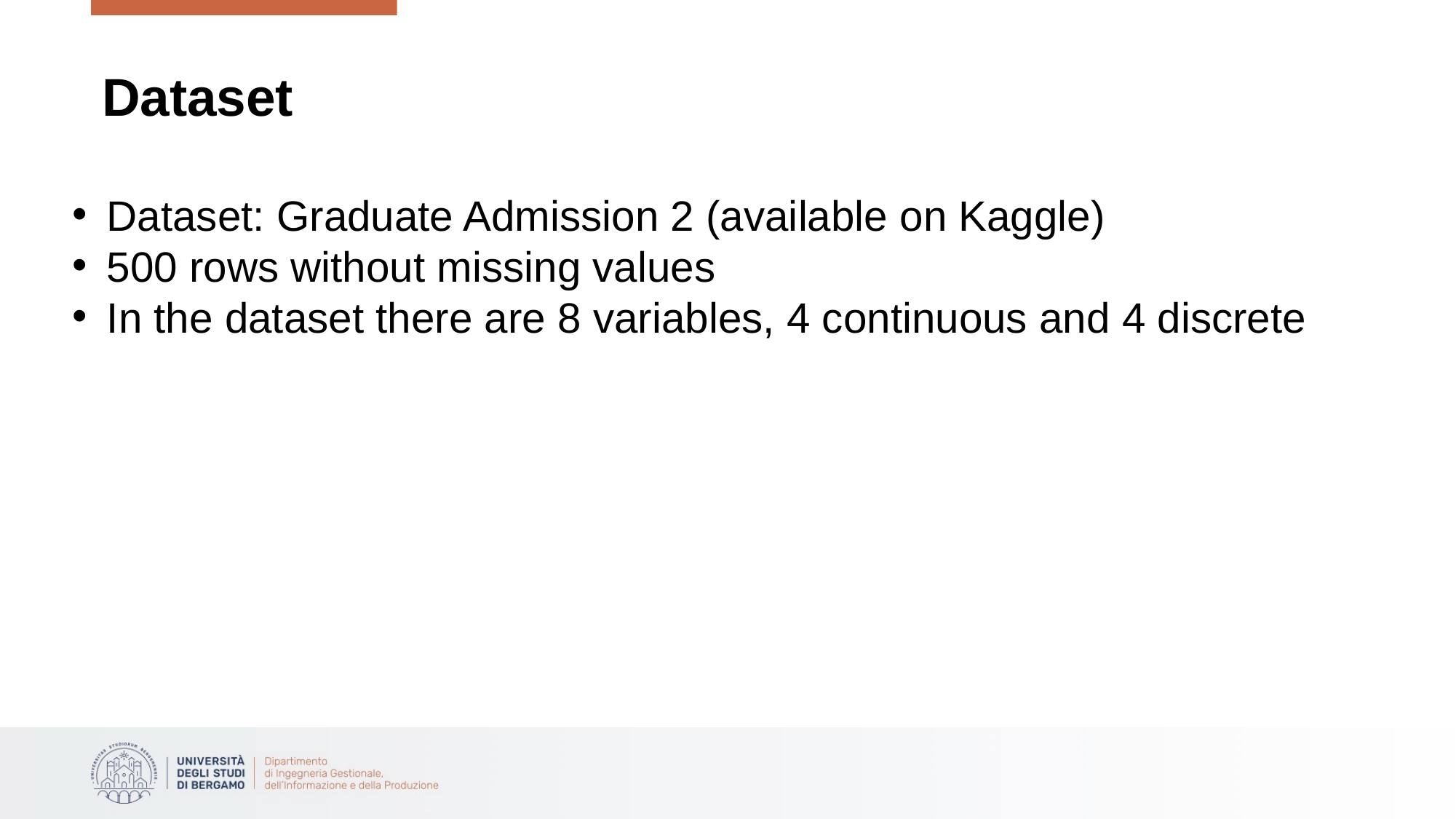

# Dataset
Dataset: Graduate Admission 2 (available on Kaggle)
500 rows without missing values
In the dataset there are 8 variables, 4 continuous and 4 discrete